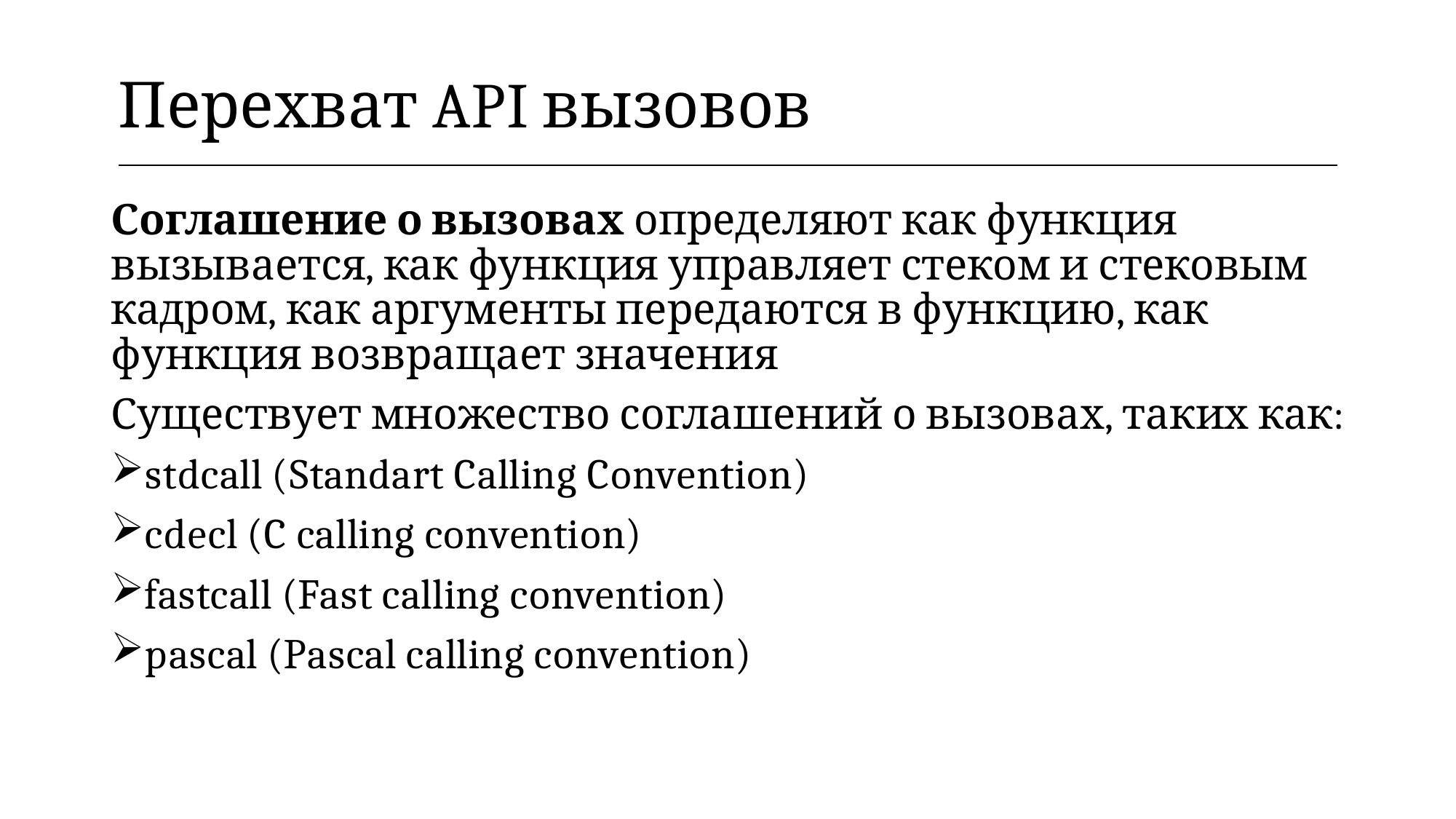

| Перехват API вызовов |
| --- |
Соглашение о вызовах определяют как функция вызывается, как функция управляет стеком и стековым кадром, как аргументы передаются в функцию, как функция возвращает значения
Существует множество соглашений о вызовах, таких как:
stdcall (Standart Calling Convention)
cdecl (C calling convention)
fastcall (Fast calling convention)
pascal (Pascal calling convention)